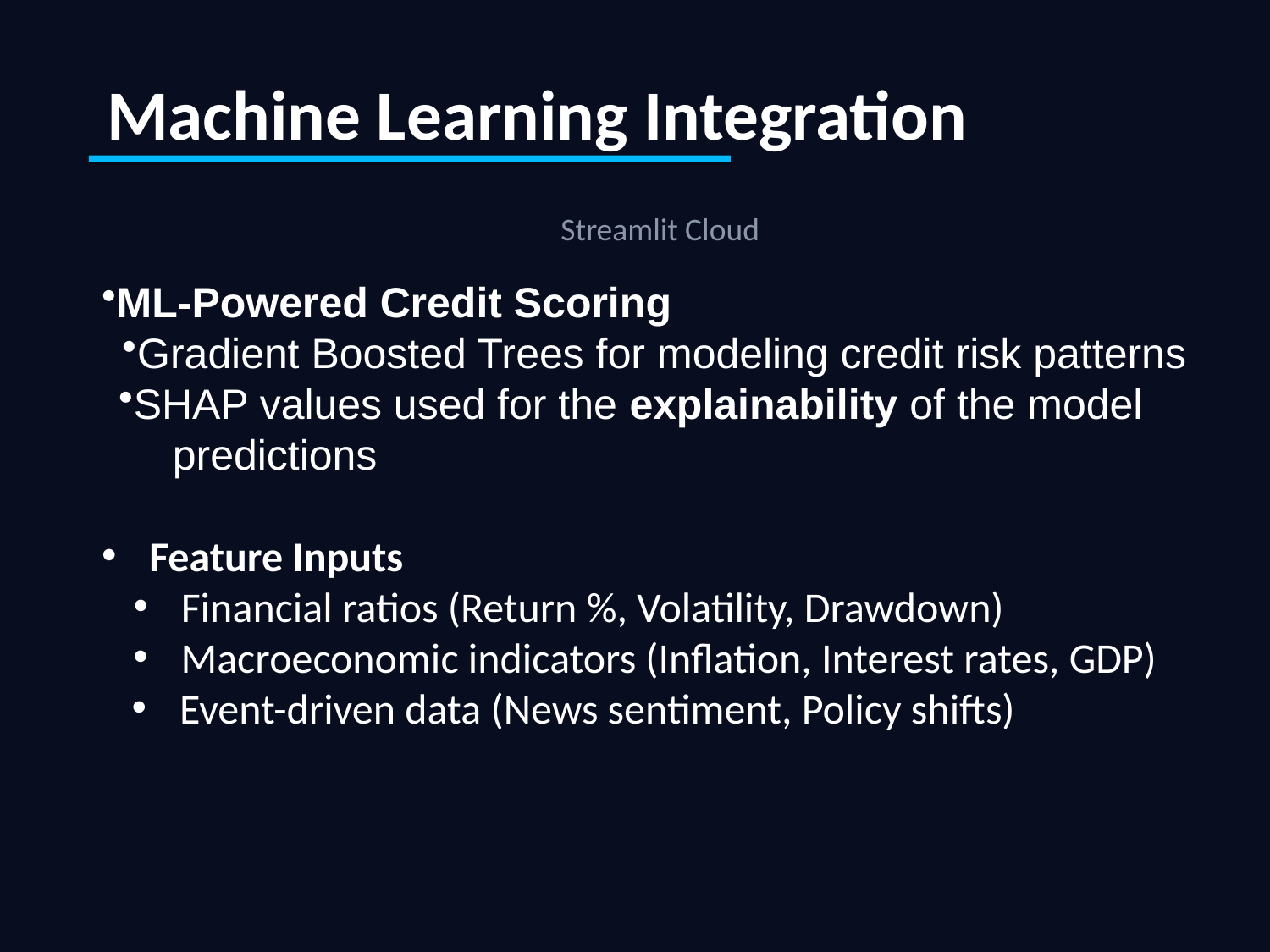

Machine Learning Integration

Streamlit Cloud

ML-Powered Credit Scoring
Gradient Boosted Trees for modeling credit risk patterns
SHAP values used for the explainability of the model
      predictions

Feature Inputs
Financial ratios (Return %, Volatility, Drawdown)
Macroeconomic indicators (Inflation, Interest rates, GDP)
Event-driven data (News sentiment, Policy shifts)